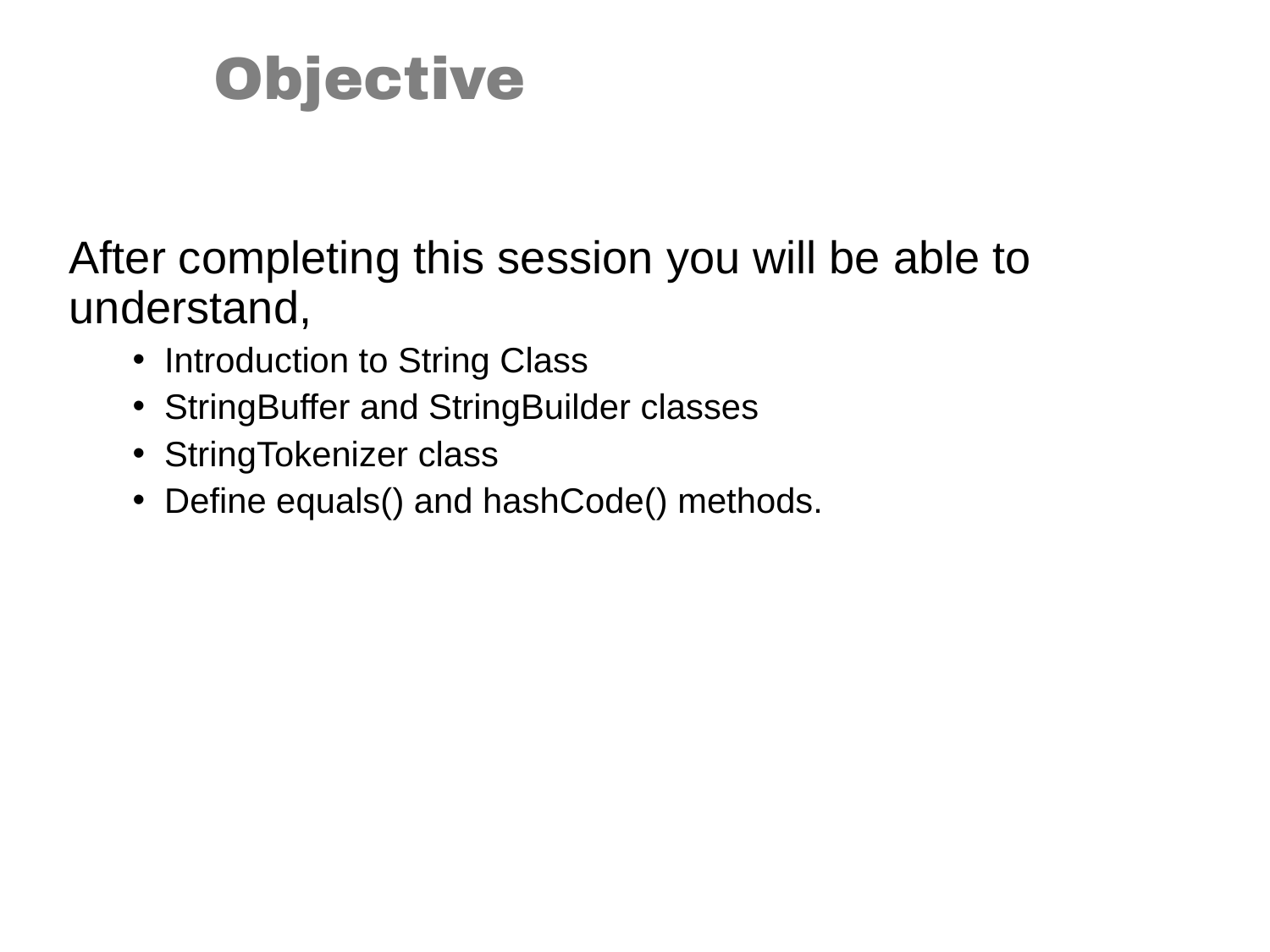

# Objective
After completing this session you will be able to understand,
Introduction to String Class
StringBuffer and StringBuilder classes
StringTokenizer class
Define equals() and hashCode() methods.